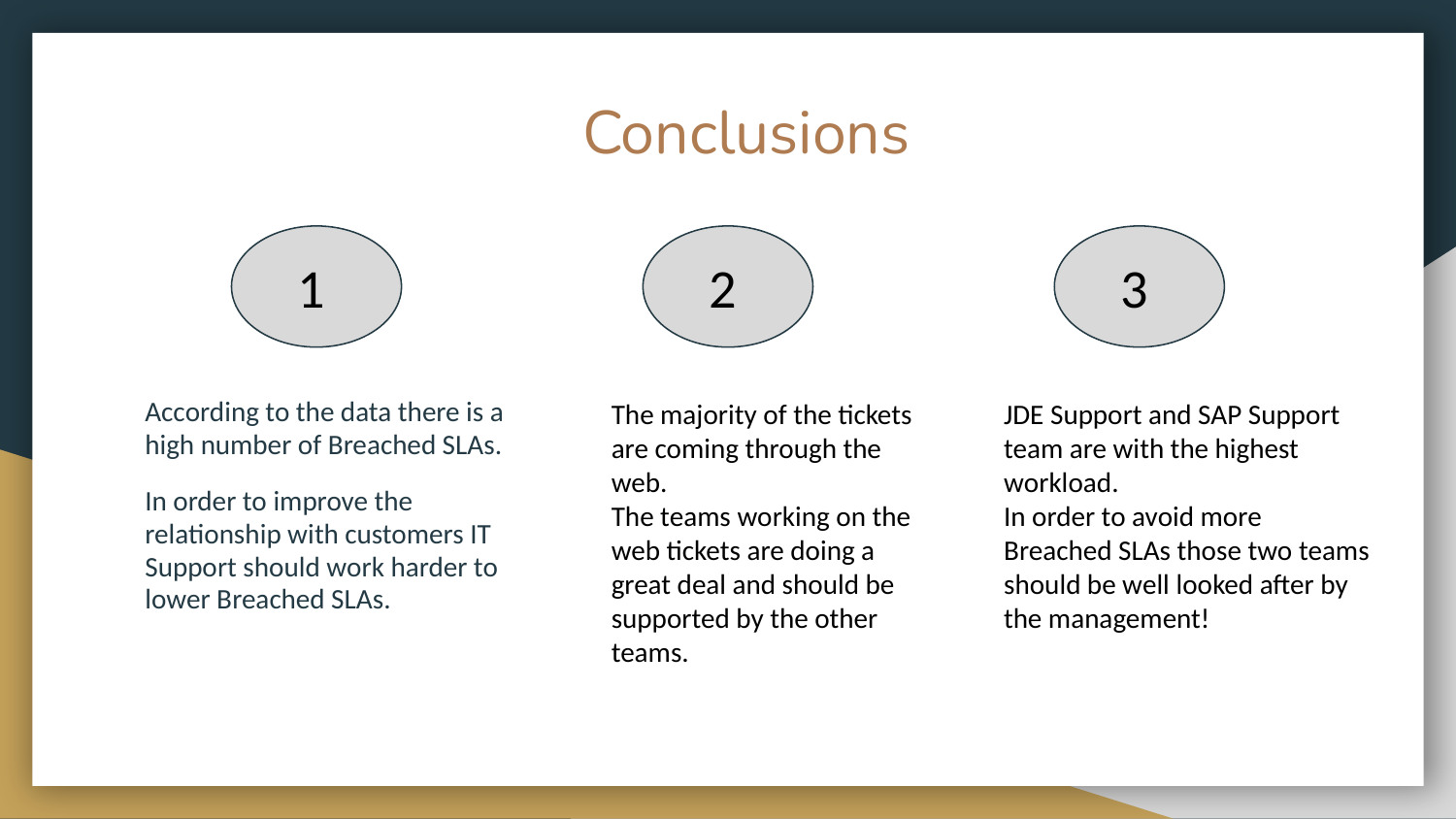

# Conclusions

  1
  2
  3
According to the data there is a high number of Breached SLAs.
In order to improve the relationship with customers IT Support should work harder to lower Breached SLAs.
The majority of the tickets are coming through the web.
The teams working on the web tickets are doing a great deal and should be supported by the other teams.
JDE Support and SAP Support team are with the highest workload.
In order to avoid more Breached SLAs those two teams should be well looked after by the management!